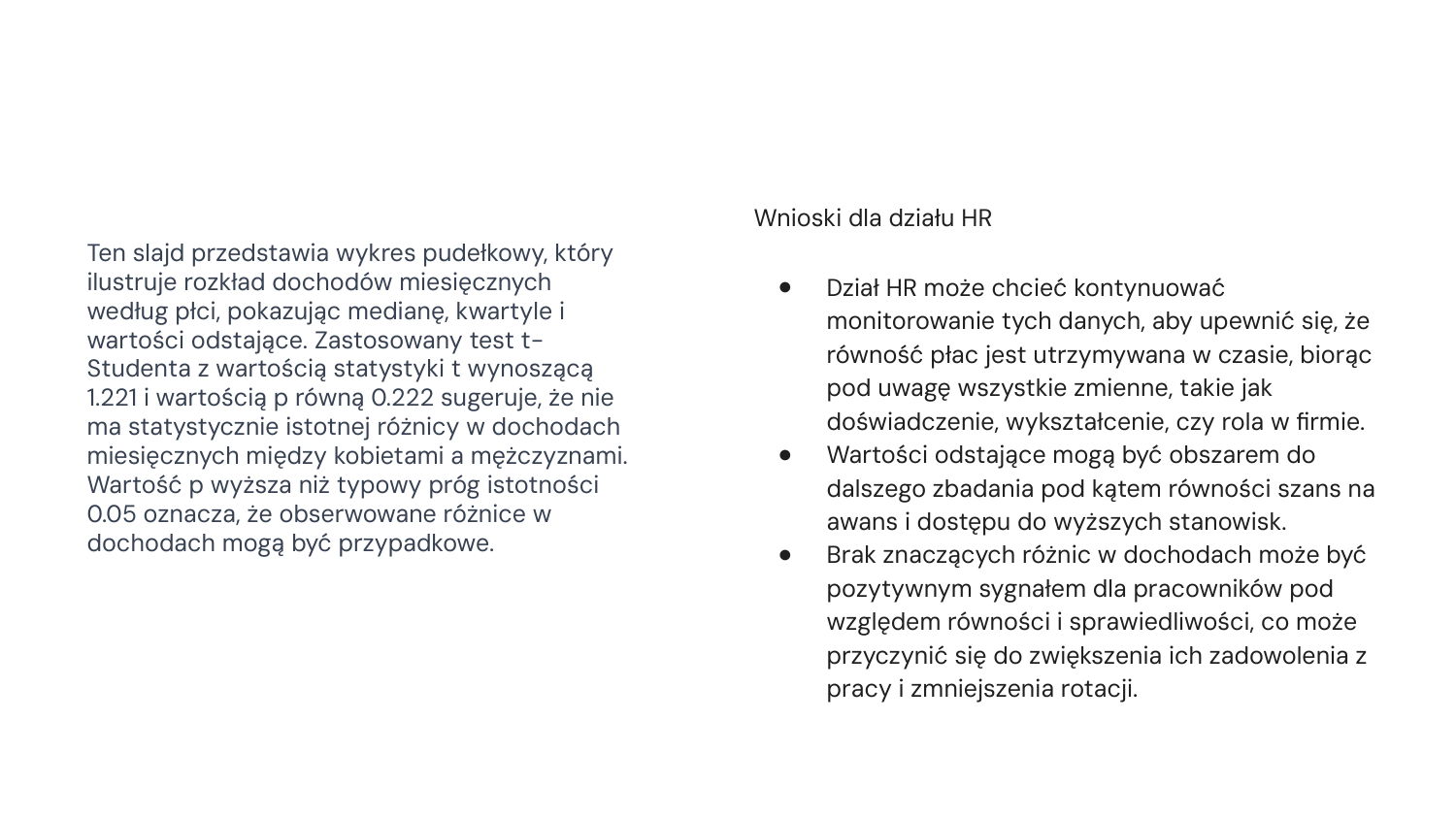

Wnioski dla działu HR
Dział HR może chcieć kontynuować monitorowanie tych danych, aby upewnić się, że równość płac jest utrzymywana w czasie, biorąc pod uwagę wszystkie zmienne, takie jak doświadczenie, wykształcenie, czy rola w firmie.
Wartości odstające mogą być obszarem do dalszego zbadania pod kątem równości szans na awans i dostępu do wyższych stanowisk.
Brak znaczących różnic w dochodach może być pozytywnym sygnałem dla pracowników pod względem równości i sprawiedliwości, co może przyczynić się do zwiększenia ich zadowolenia z pracy i zmniejszenia rotacji.
Ten slajd przedstawia wykres pudełkowy, który ilustruje rozkład dochodów miesięcznych według płci, pokazując medianę, kwartyle i wartości odstające. Zastosowany test t-Studenta z wartością statystyki t wynoszącą 1.221 i wartością p równą 0.222 sugeruje, że nie ma statystycznie istotnej różnicy w dochodach miesięcznych między kobietami a mężczyznami. Wartość p wyższa niż typowy próg istotności 0.05 oznacza, że obserwowane różnice w dochodach mogą być przypadkowe.